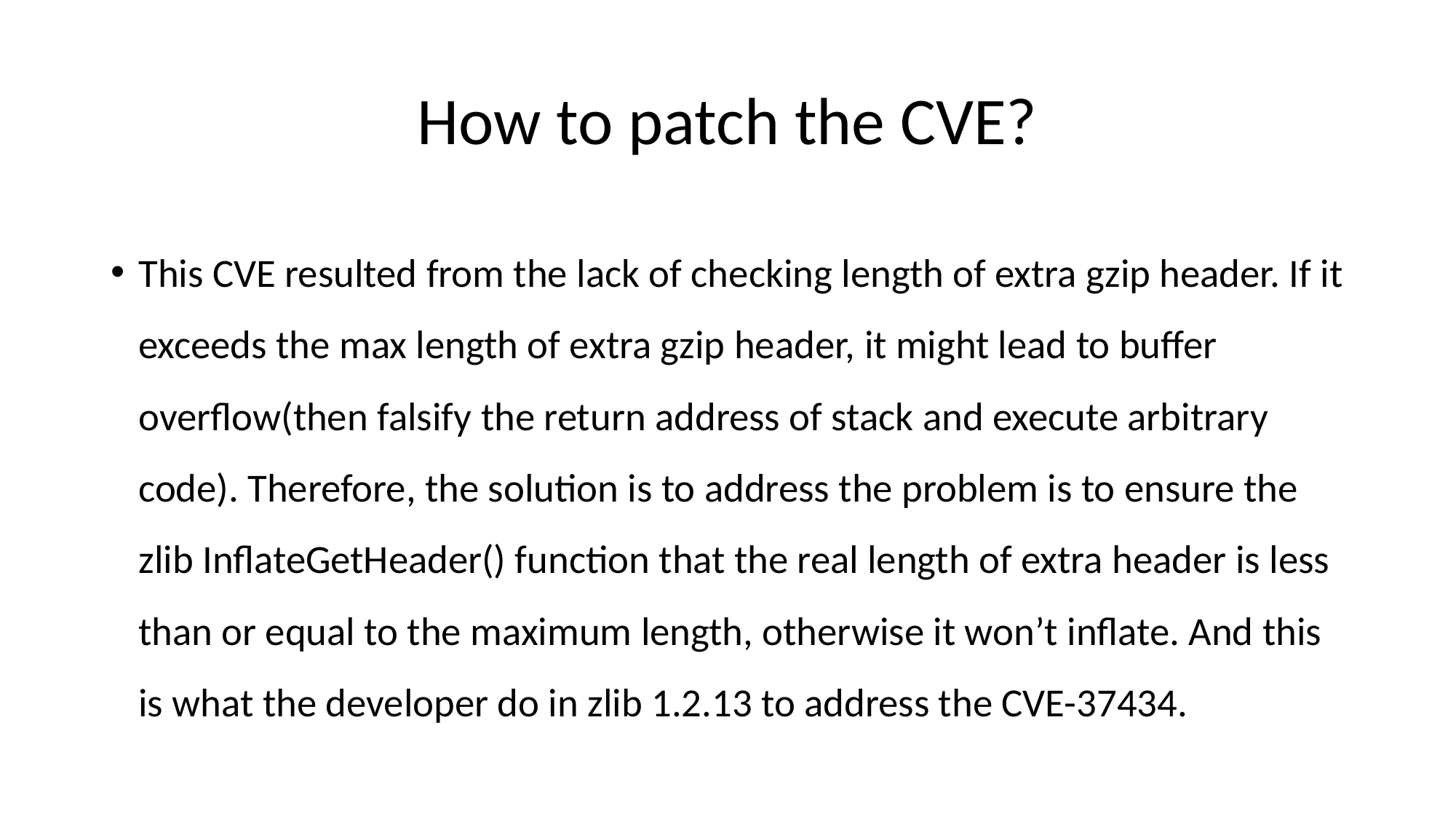

# How to patch the CVE?
This CVE resulted from the lack of checking length of extra gzip header. If it exceeds the max length of extra gzip header, it might lead to buffer overflow(then falsify the return address of stack and execute arbitrary code). Therefore, the solution is to address the problem is to ensure the zlib InflateGetHeader() function that the real length of extra header is less than or equal to the maximum length, otherwise it won’t inflate. And this is what the developer do in zlib 1.2.13 to address the CVE-37434.